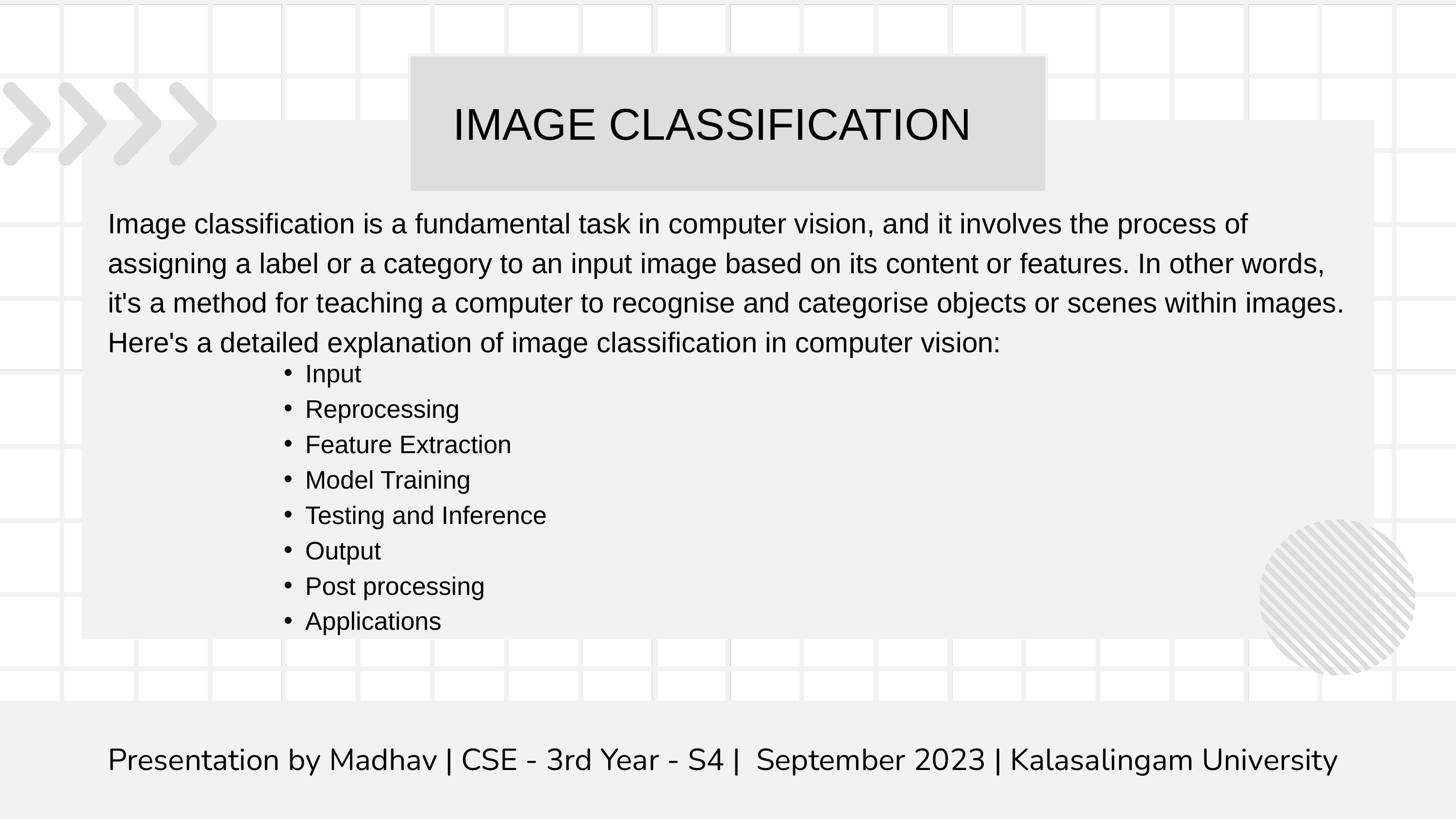

IMAGE CLASSIFICATION

Image classification is a fundamental task in computer vision, and it involves the process of assigning a label or a category to an input image based on its content or features. In other words, it's a method for teaching a computer to recognise and categorise objects or scenes within images. Here's a detailed explanation of image classification in computer vision:
Input
Reprocessing
Feature Extraction
Model Training
Testing and Inference
Output
Post processing
Applications

Presentation by Madhav | CSE - 3rd Year - S4 |  September 2023 | Kalasalingam University